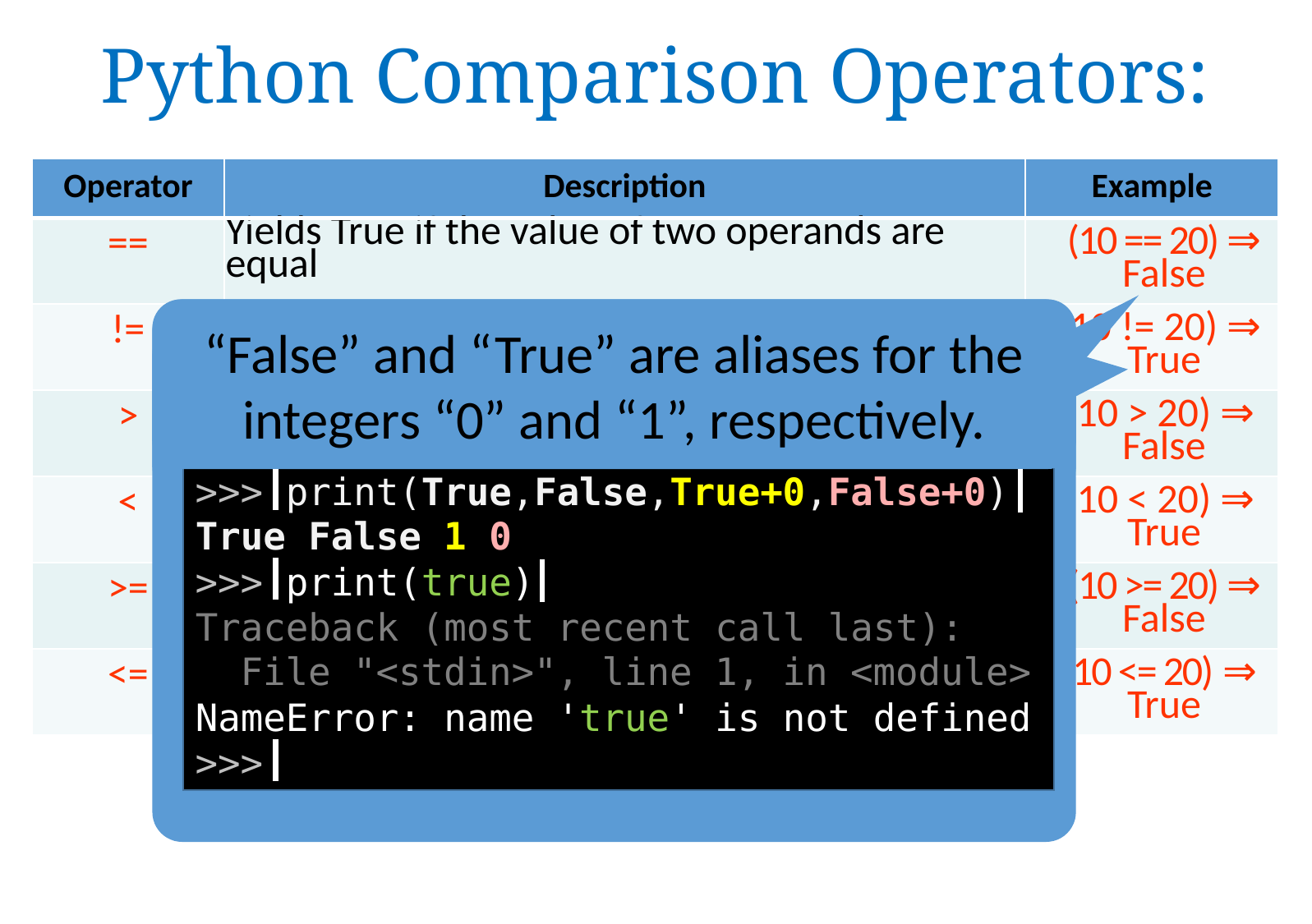

# Python Comparison Operators:
| Operator | Description | Example |
| --- | --- | --- |
| == | Yields True if the value of two operands are equal | (10 == 20) ⇒ False |
| != | Yields True if the value of two operands are not equal | (10 != 20) ⇒ True |
| > | Yields True if the left operand’s value is greater than the right operand’s value | (10 > 20) ⇒ False |
| < | Yields True if the left operand’s value is less than the right operand’s value | (10 < 20) ⇒ True |
| >= | Yields True if the left operand’s value is ≥ the right operand’s value | (10 >= 20) ⇒ False |
| <= | Yields True if the left operand’s value is ≤ the right operand’s value | (10 <= 20) ⇒ True |

“False” and “True” are aliases for the integers “0” and “1”, respectively.

Python3’s comparison operators are the same as C++’s.
print(True,False,True+0,False+0)
True False 1 0
>>> print(true)
Traceback (most recent call last):
  File "<stdin>", line 1, in <module>
NameError: name 'true' is not defined
>>>
    print(True,False,True+0,False+0)
True False 1 0
    print(true)
Traceback (most recent call last):
  File "<stdin>", line 1, in <module>
NameError: name 'true' is not defined

>>>

>>>

>>>